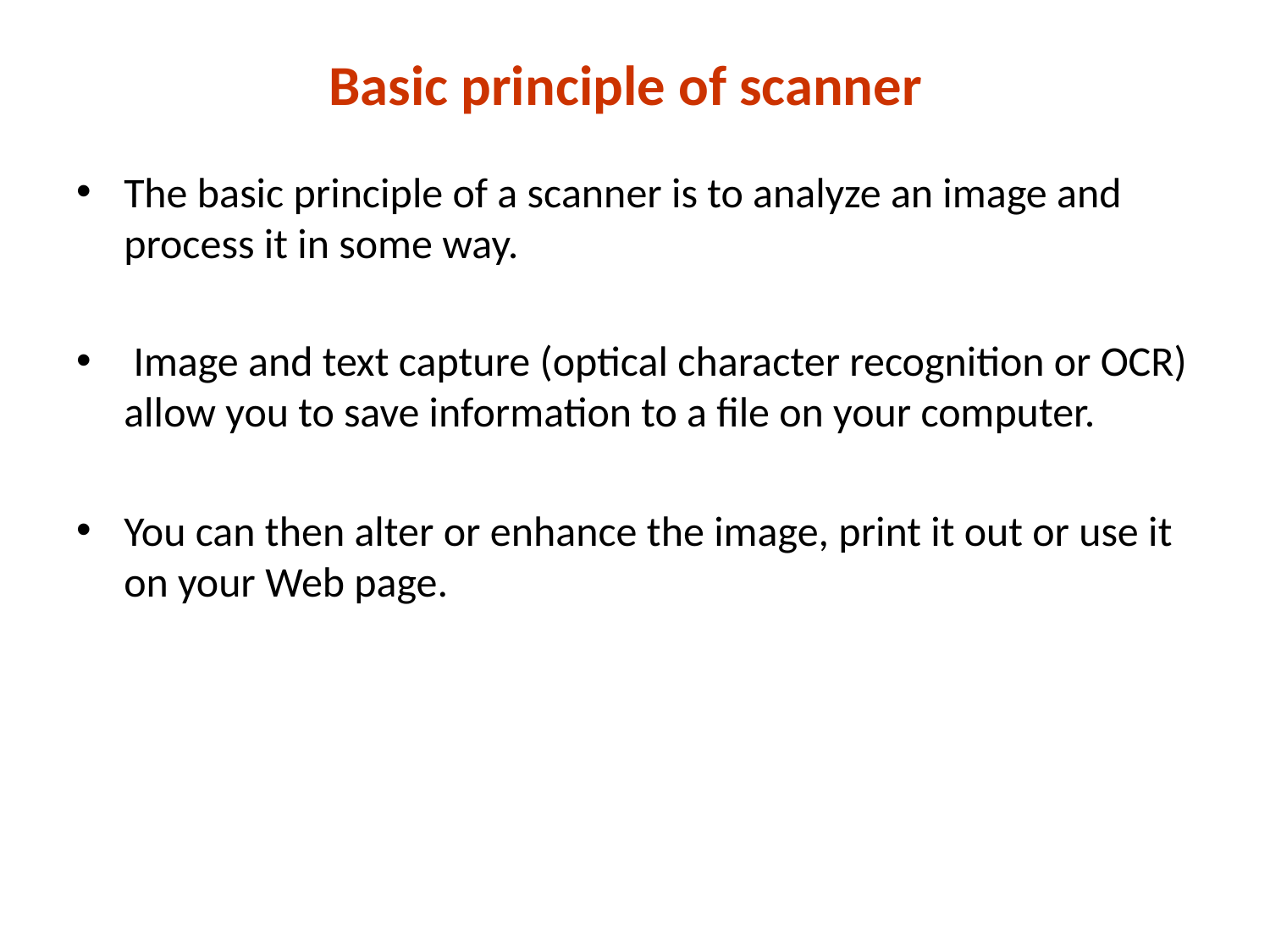

# Basic principle of scanner
The basic principle of a scanner is to analyze an image and process it in some way.

 Image and text capture (optical character recognition or OCR) allow you to save information to a file on your computer.

You can then alter or enhance the image, print it out or use it on your Web page.